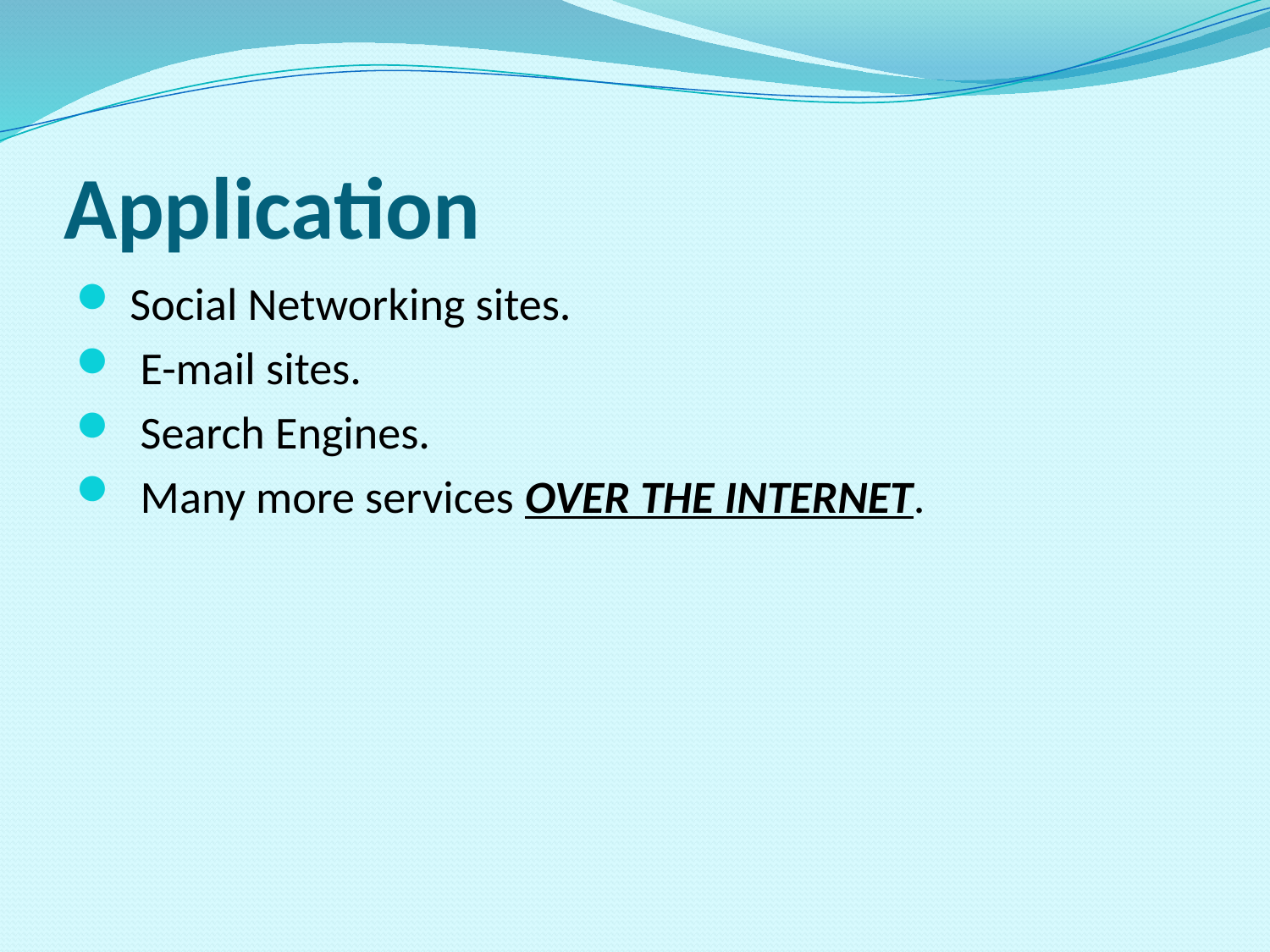

# Application
 Social Networking sites.
  E-mail sites.
  Search Engines.
  Many more services OVER THE INTERNET.